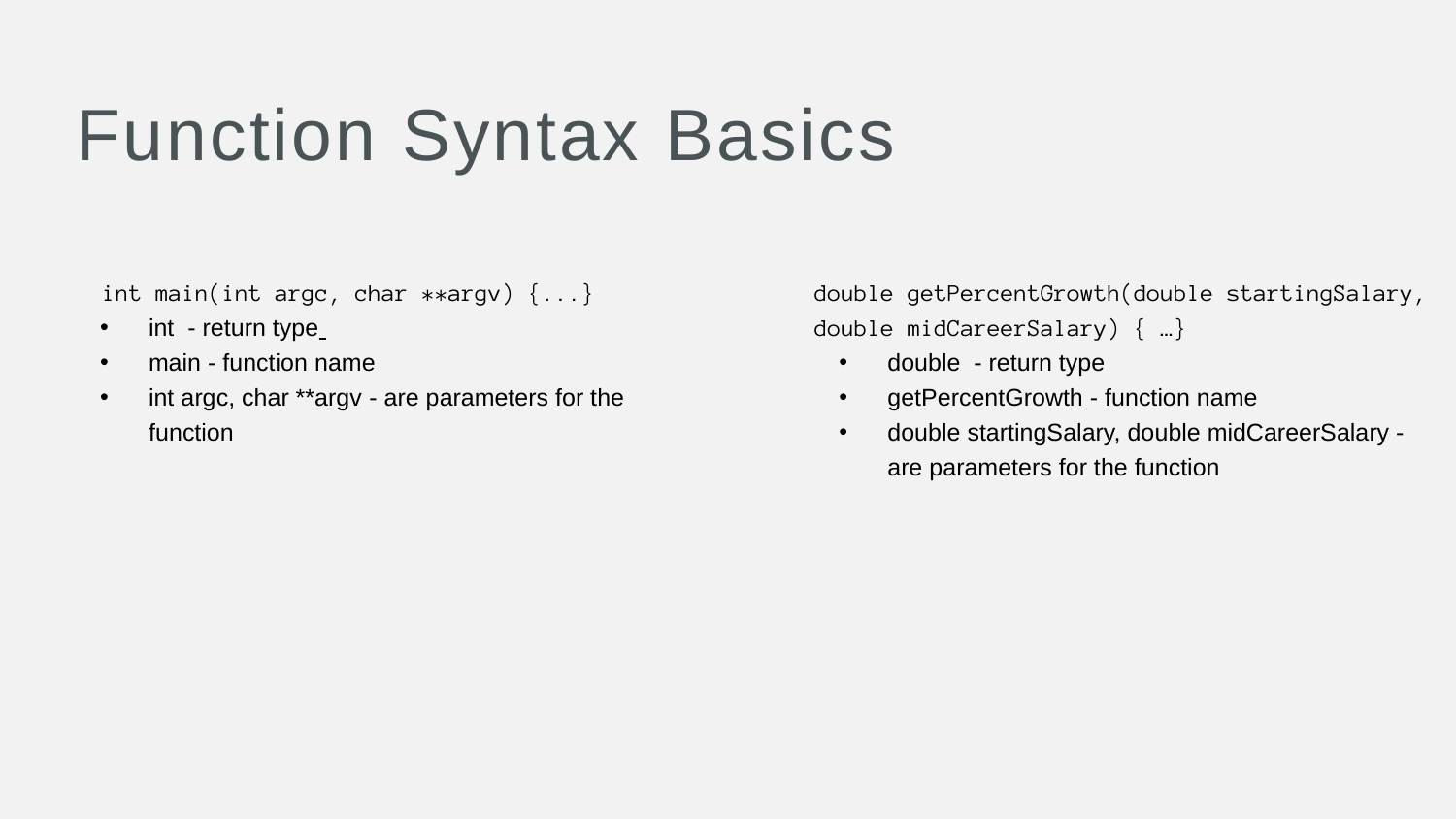

# Function Syntax Basics
double getPercentGrowth(double startingSalary, double midCareerSalary) { …}
double  - return type
getPercentGrowth - function name
double startingSalary, double midCareerSalary - are parameters for the function
  int main(int argc, char **argv) {...}
int  - return type
main - function name
int argc, char **argv - are parameters for the function